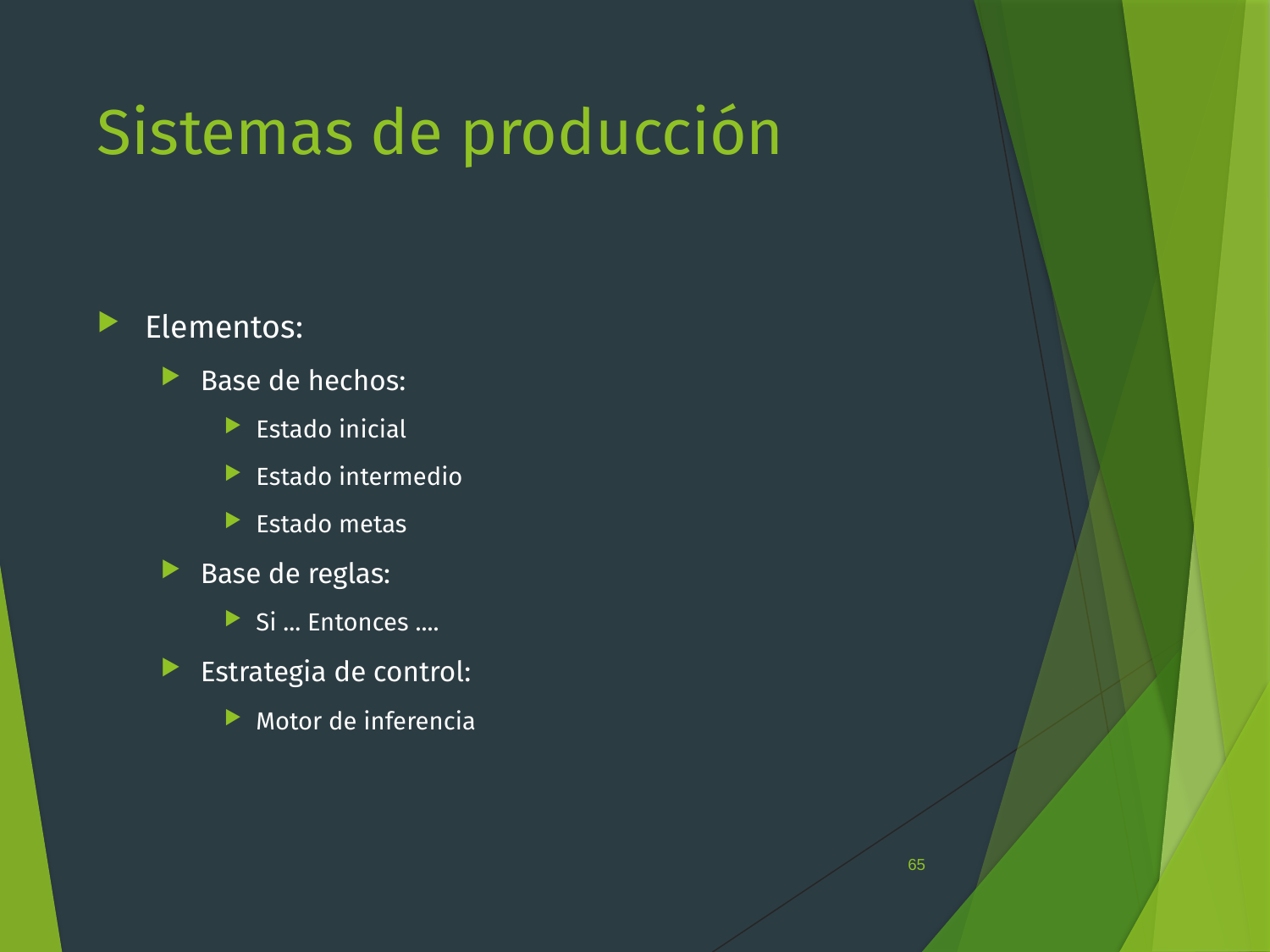

# Sistemas de producción
Elementos:
Base de hechos:
Estado inicial
Estado intermedio
Estado metas
Base de reglas:
Si ... Entonces ....
Estrategia de control:
Motor de inferencia

65